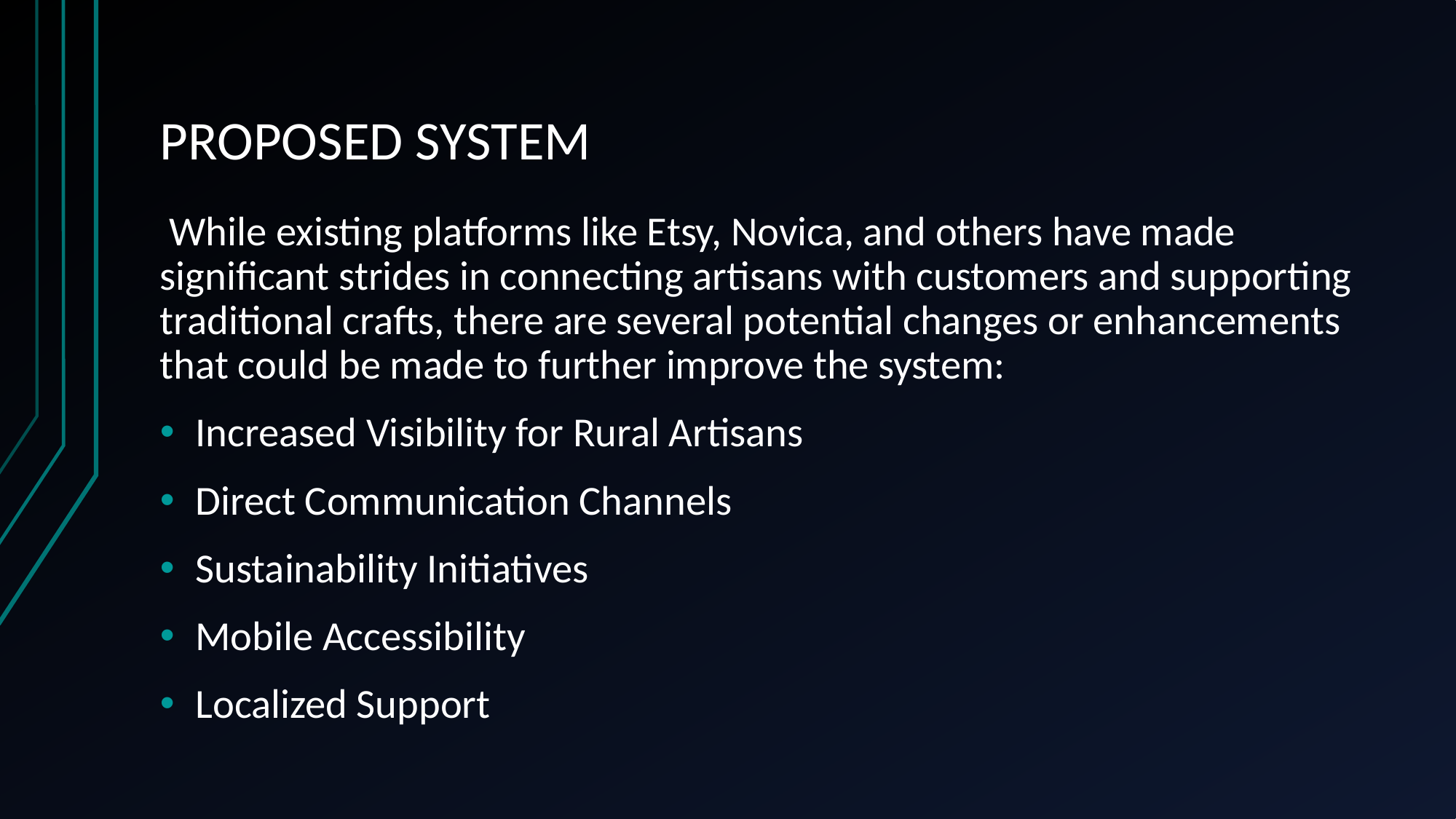

# PROPOSED SYSTEM
 While existing platforms like Etsy, Novica, and others have made significant strides in connecting artisans with customers and supporting traditional crafts, there are several potential changes or enhancements that could be made to further improve the system:
Increased Visibility for Rural Artisans
Direct Communication Channels
Sustainability Initiatives
Mobile Accessibility
Localized Support